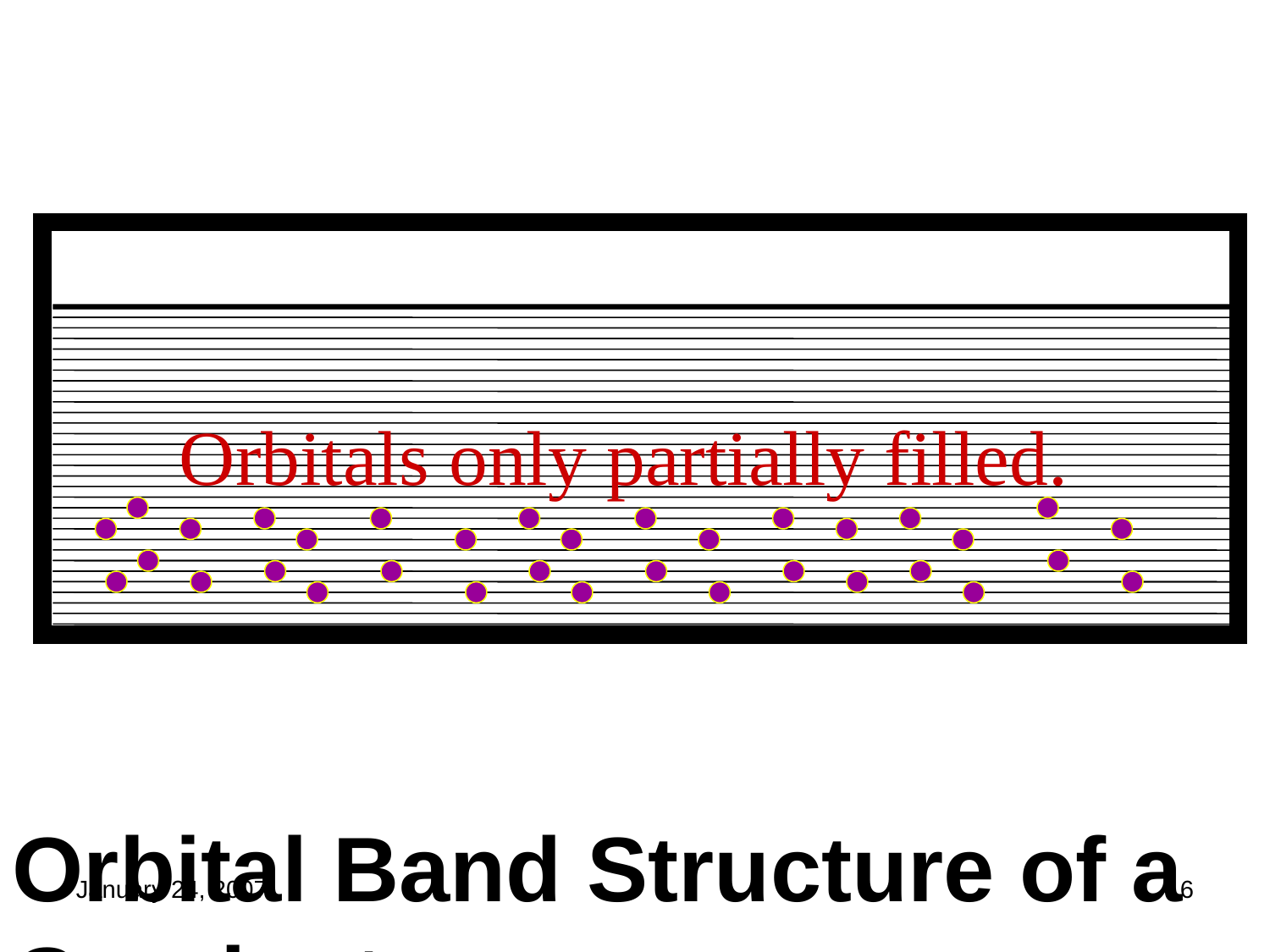

Orbitals only partially filled.

Orbital Band Structure of a Conductor
January 24, 2007
16